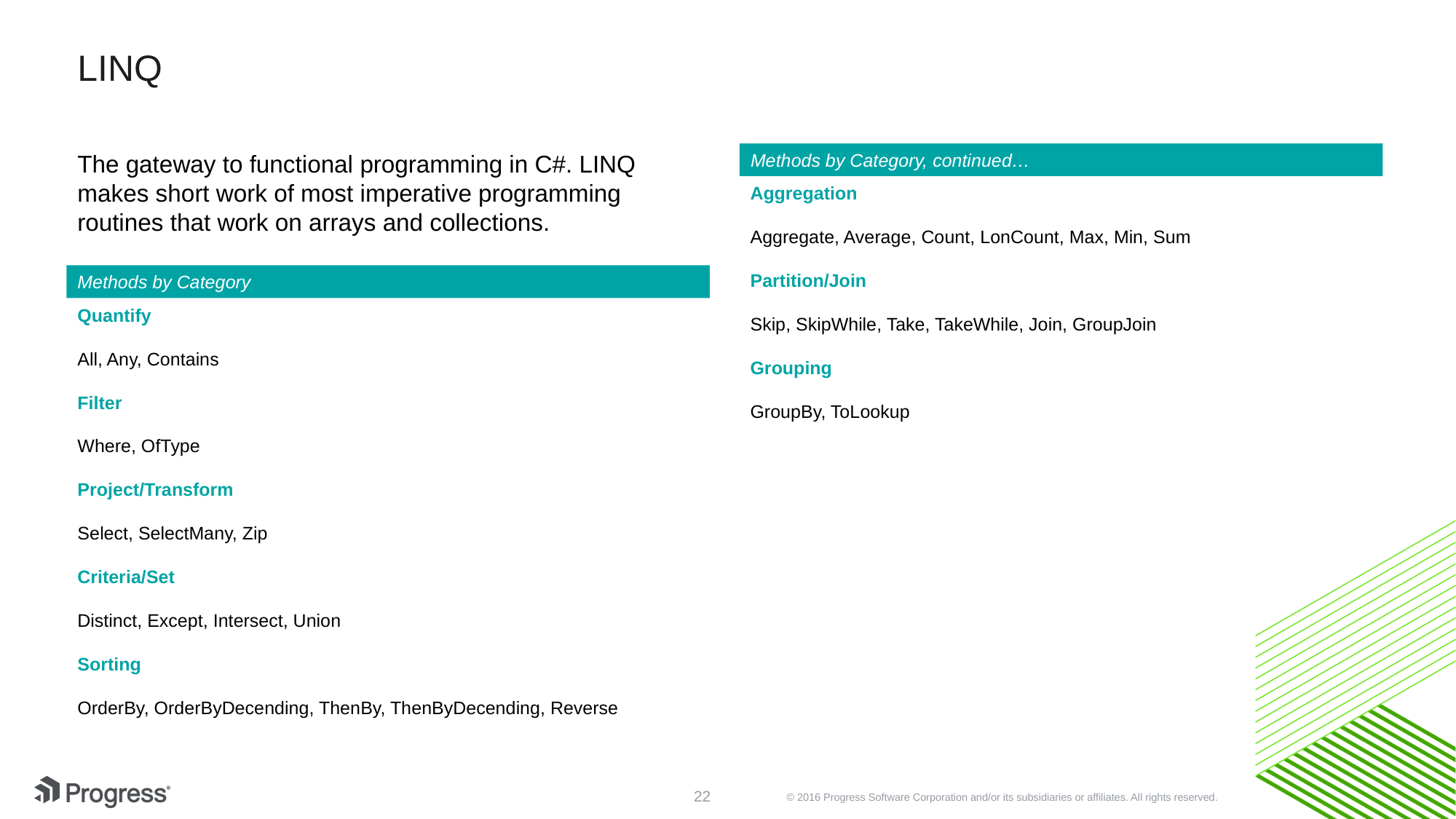

# LINQ
Methods by Category, continued…
The gateway to functional programming in C#. LINQ makes short work of most imperative programming routines that work on arrays and collections.
Aggregation
Aggregate, Average, Count, LonCount, Max, Min, Sum
Partition/Join
Skip, SkipWhile, Take, TakeWhile, Join, GroupJoin
Grouping
GroupBy, ToLookup

Methods by Category
Quantify
All, Any, Contains
Filter
Where, OfType
Project/Transform
Select, SelectMany, Zip
Criteria/Set
Distinct, Except, Intersect, Union
Sorting
OrderBy, OrderByDecending, ThenBy, ThenByDecending, Reverse